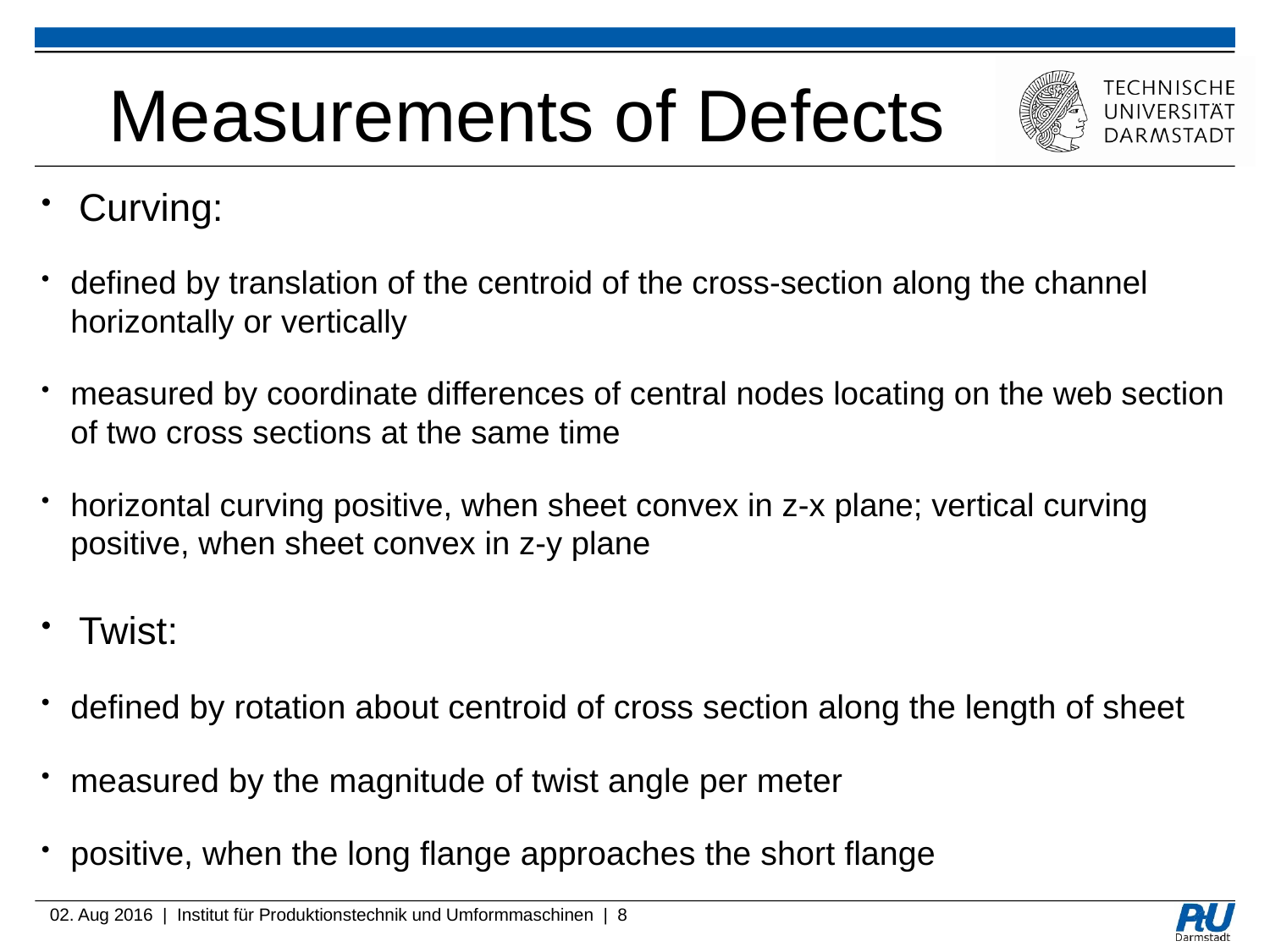

# Measurements of Defects
Curving:
defined by translation of the centroid of the cross-section along the channel horizontally or vertically
measured by coordinate differences of central nodes locating on the web section of two cross sections at the same time
horizontal curving positive, when sheet convex in z-x plane; vertical curving positive, when sheet convex in z-y plane
Twist:
defined by rotation about centroid of cross section along the length of sheet
measured by the magnitude of twist angle per meter
positive, when the long flange approaches the short flange
02. Aug 2016  |  Institut für Produktionstechnik und Umformmaschinen  |  8